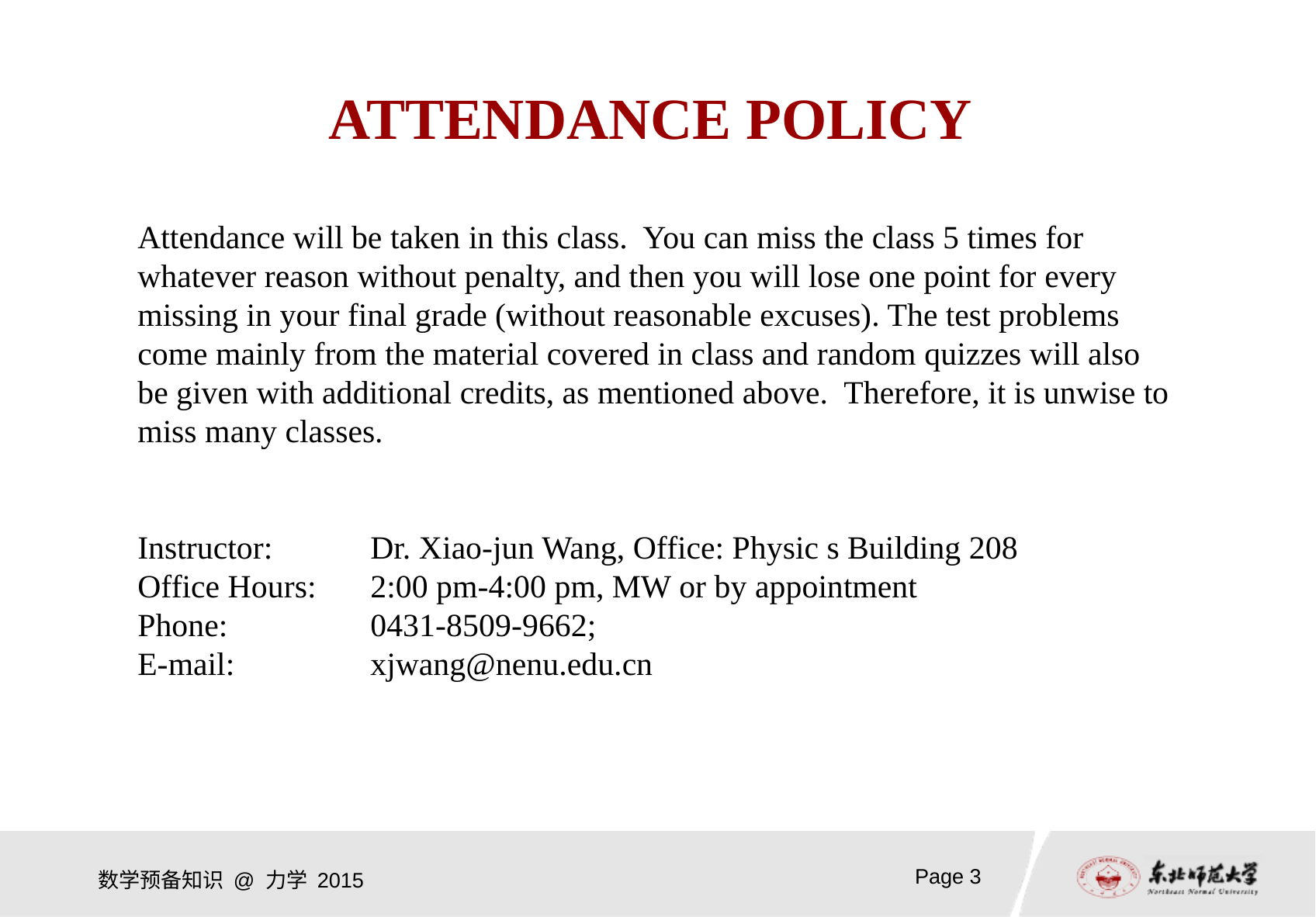

# ATTENDANCE POLICY
Attendance will be taken in this class.  You can miss the class 5 times for whatever reason without penalty, and then you will lose one point for every missing in your final grade (without reasonable excuses). The test problems come mainly from the material covered in class and random quizzes will also be given with additional credits, as mentioned above.  Therefore, it is unwise to miss many classes.

Instructor:	Dr. Xiao-jun Wang, Office: Physic s Building 208
Office Hours: 	2:00 pm-4:00 pm, MW or by appointment
Phone: 		0431-8509-9662;
E-mail: 		xjwang@nenu.edu.cn
Page 3